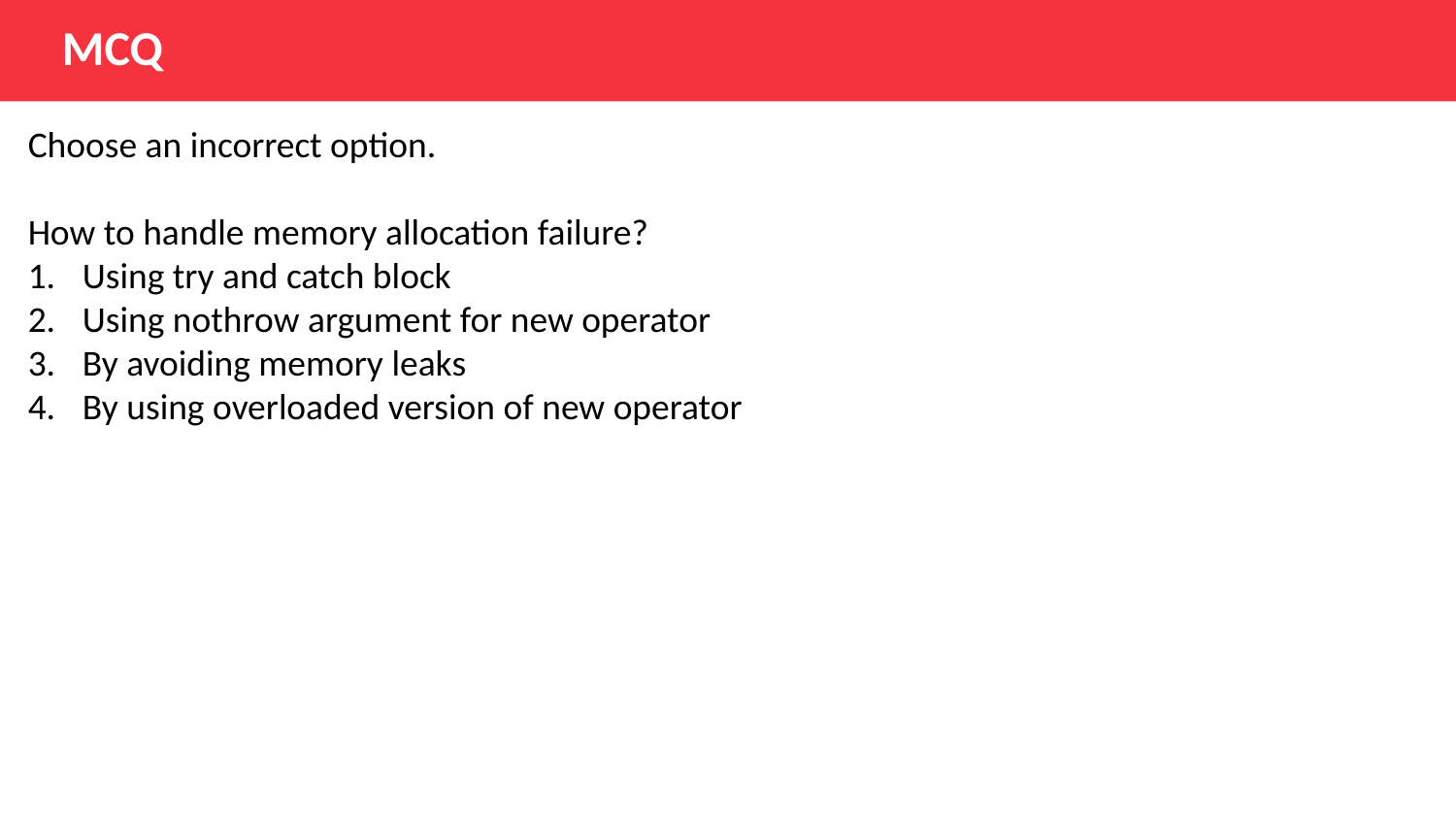

MCQ
Choose an incorrect option.

How to handle memory allocation failure?
Using try and catch block
Using nothrow argument for new operator
By avoiding memory leaks
By using overloaded version of new operator